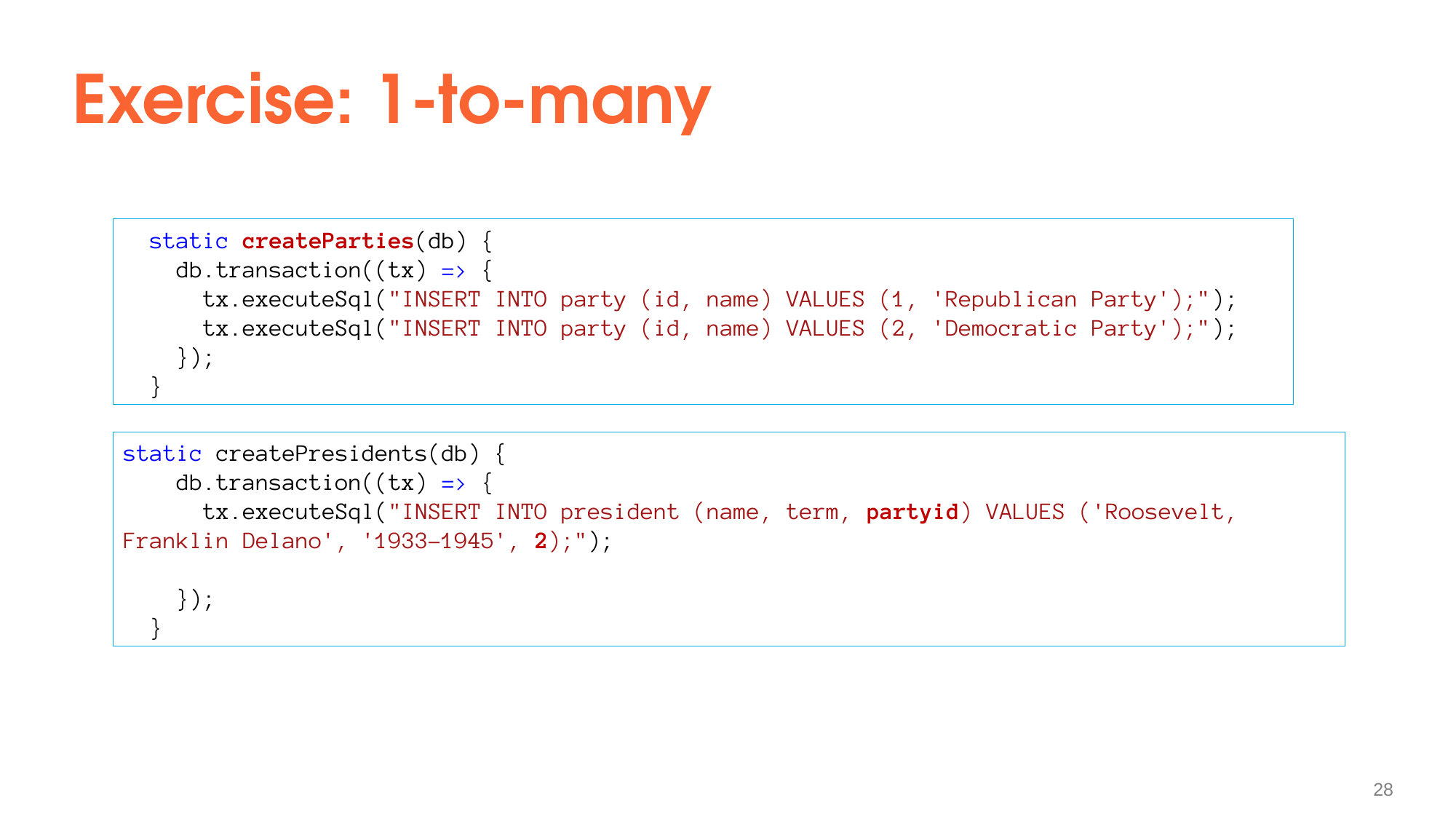

# Exercise: 1-to-many
  static createParties(db) {
    db.transaction((tx) => {
      tx.executeSql("INSERT INTO party (id, name) VALUES (1, 'Republican Party');");
      tx.executeSql("INSERT INTO party (id, name) VALUES (2, 'Democratic Party');");
    });
  }
static createPresidents(db) {
    db.transaction((tx) => {
      tx.executeSql("INSERT INTO president (name, term, partyid) VALUES ('Roosevelt, Franklin Delano', '1933-1945', 2);");

    });
  }
28